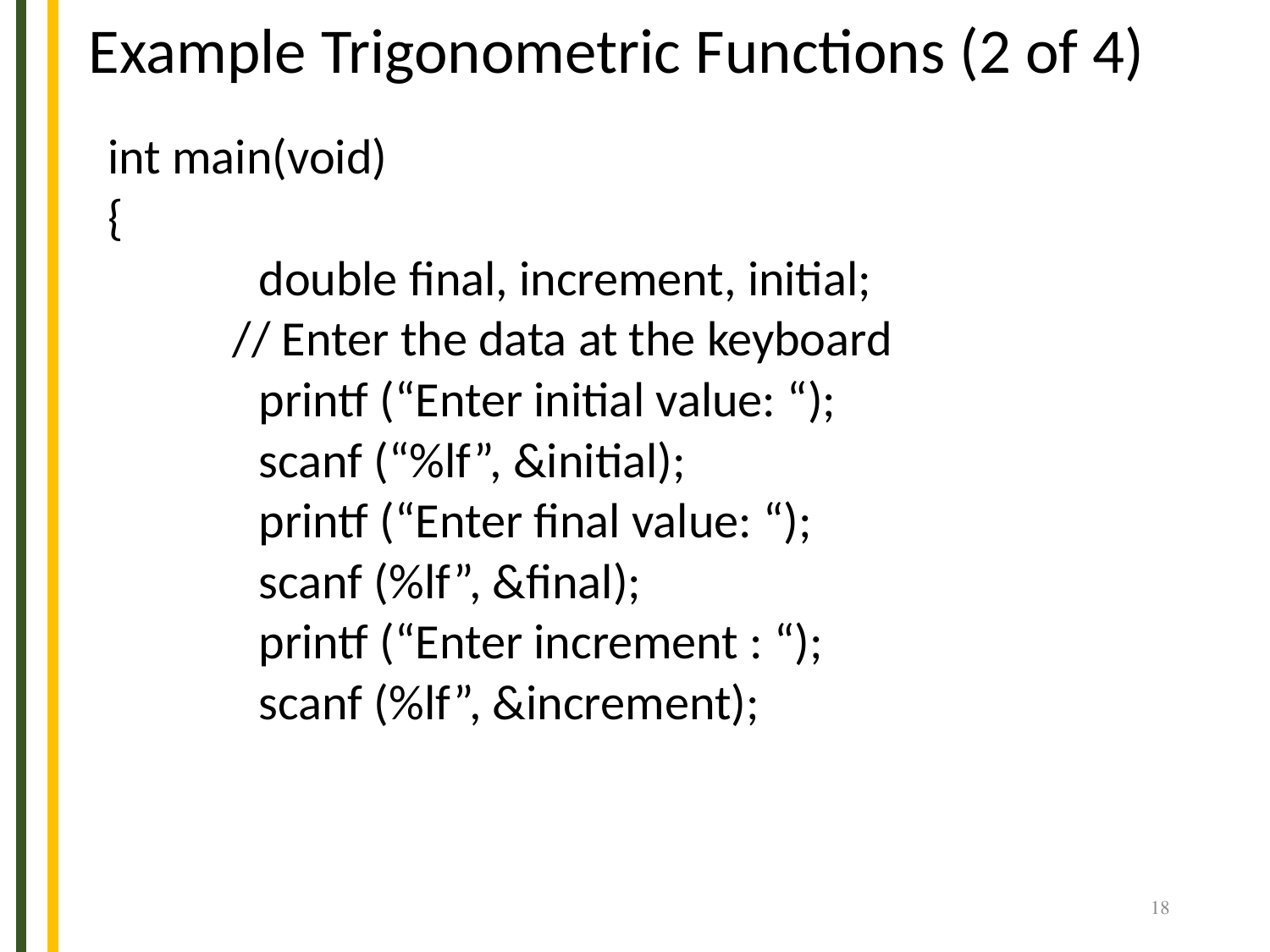

# Example Trigonometric Functions (2 of 4)
int main(void)
{
		double final, increment, initial;
	         // Enter the data at the keyboard
		printf (“Enter initial value: “);
		scanf (“%lf”, &initial);
		printf (“Enter final value: “);
		scanf (%lf”, &final);
		printf (“Enter increment : “);
		scanf (%lf”, &increment);

18